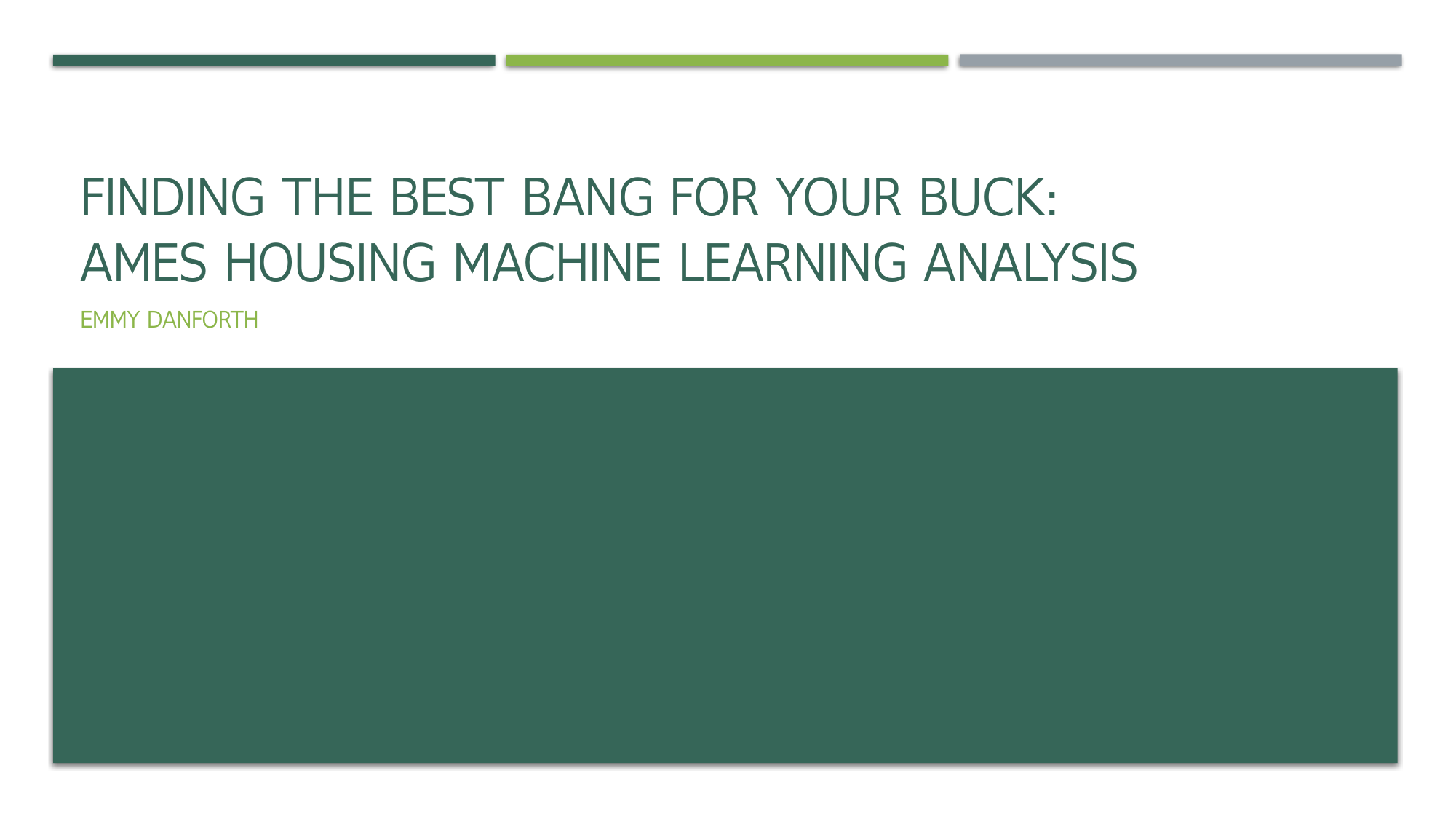

# Finding the best bang for your buck: Ames Housing Machine Learning Analysis
Emmy Danforth